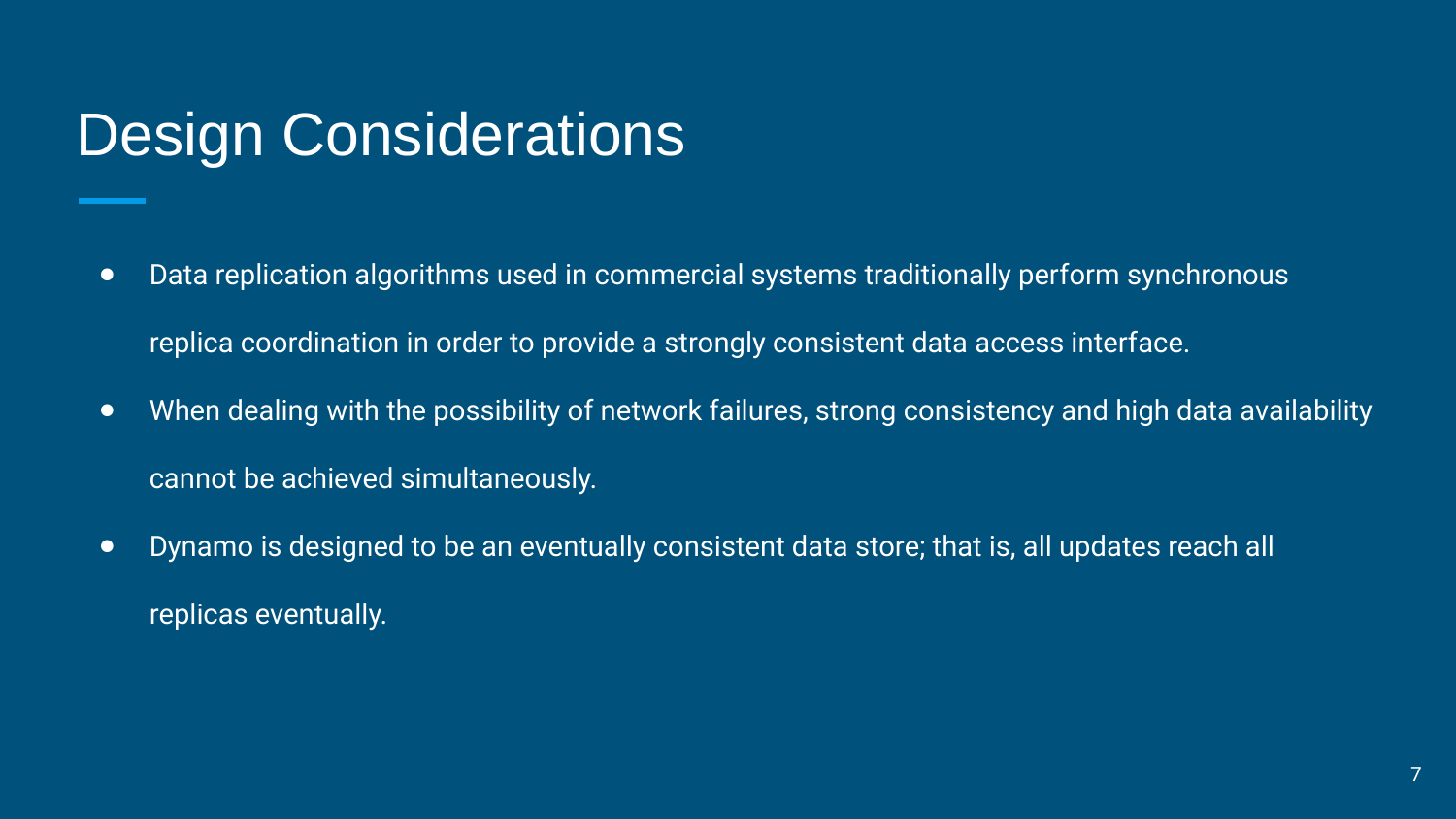

# Design Considerations
Data replication algorithms used in commercial systems traditionally perform synchronous replica coordination in order to provide a strongly consistent data access interface.
When dealing with the possibility of network failures, strong consistency and high data availability cannot be achieved simultaneously.
Dynamo is designed to be an eventually consistent data store; that is, all updates reach all replicas eventually.

7